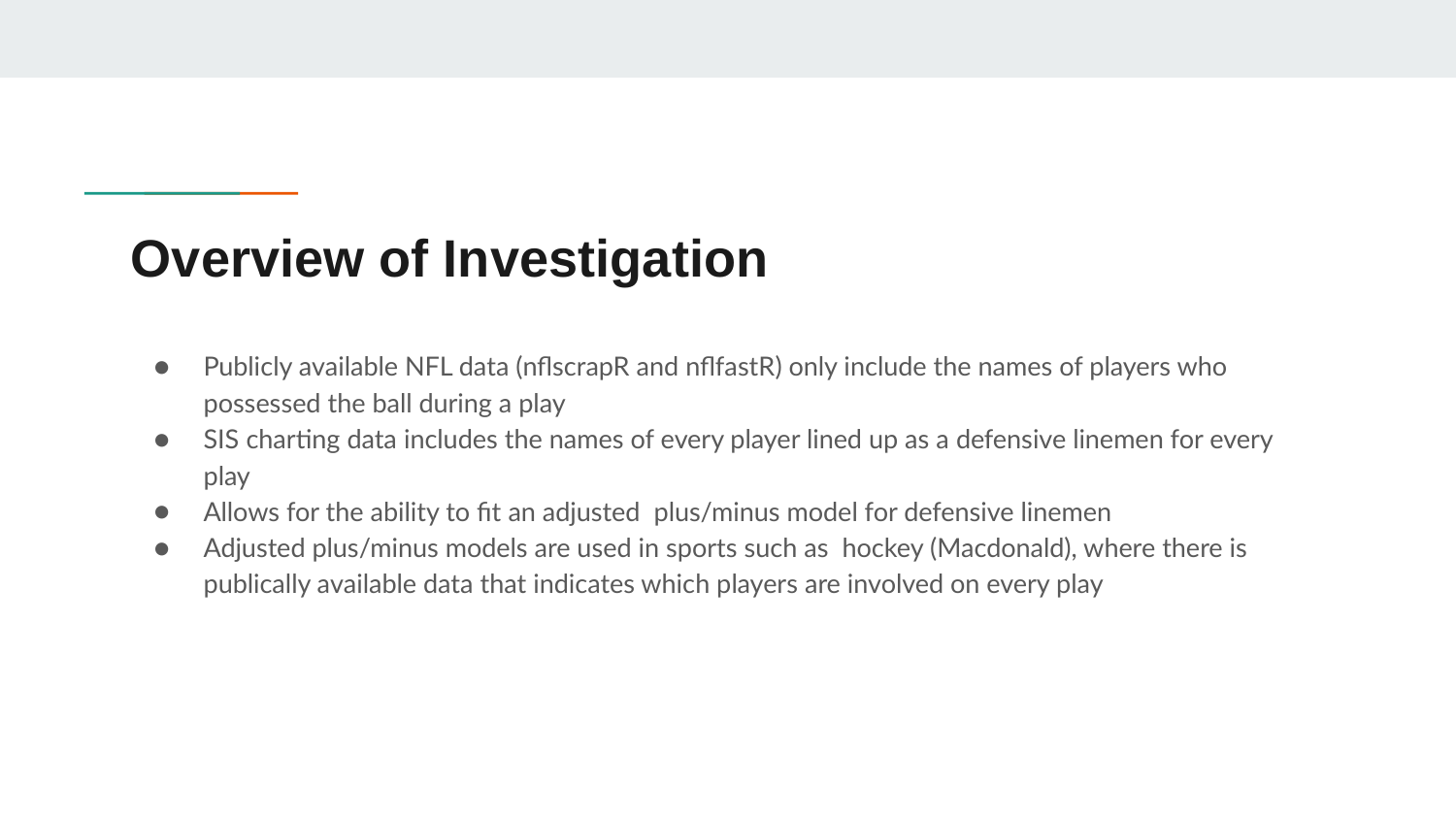

# Overview of Investigation
Publicly available NFL data (nflscrapR and nflfastR) only include the names of players who possessed the ball during a play
SIS charting data includes the names of every player lined up as a defensive linemen for every play
Allows for the ability to fit an adjusted  plus/minus model for defensive linemen
Adjusted plus/minus models are used in sports such as  hockey (Macdonald), where there is publically available data that indicates which players are involved on every play